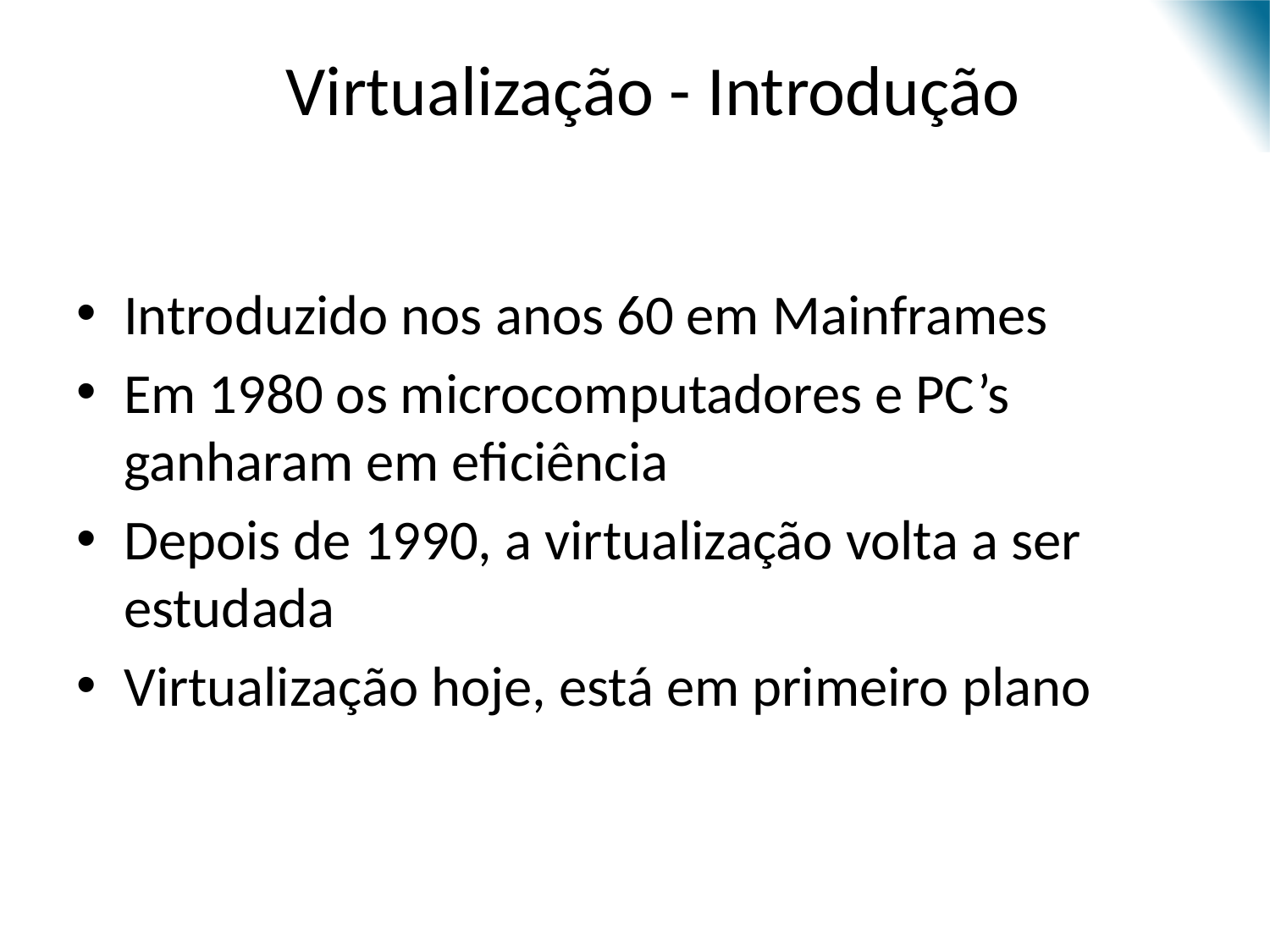

# Virtualização - Introdução
Introduzido nos anos 60 em Mainframes
Em 1980 os microcomputadores e PC’s ganharam em eficiência
Depois de 1990, a virtualização volta a ser estudada
Virtualização hoje, está em primeiro plano